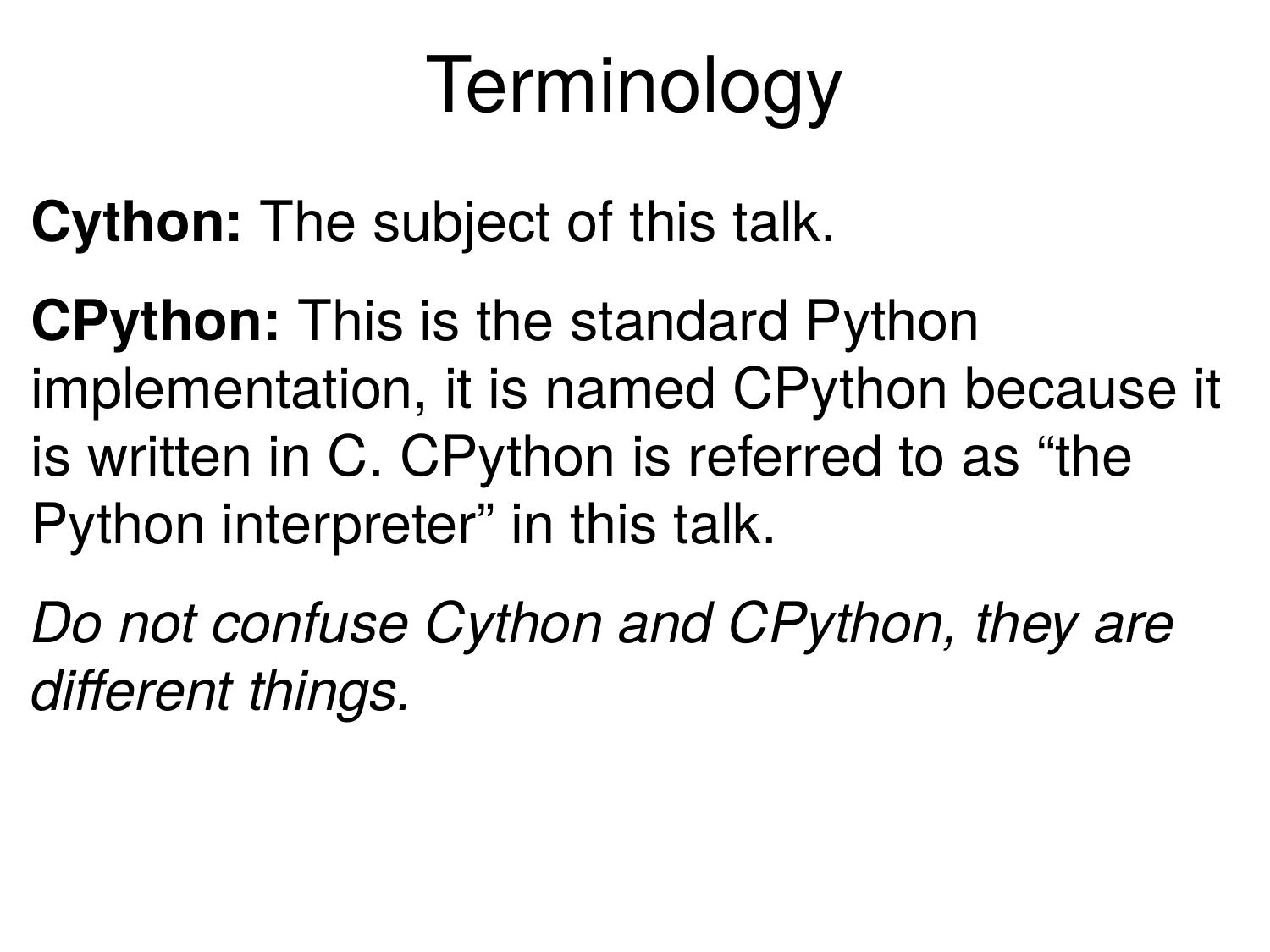

# Terminology
Cython: The subject of this talk.
CPython: This is the standard Python implementation, it is named CPython because it is written in C. CPython is referred to as “the Python interpreter” in this talk.
Do not confuse Cython and CPython, they are different things.